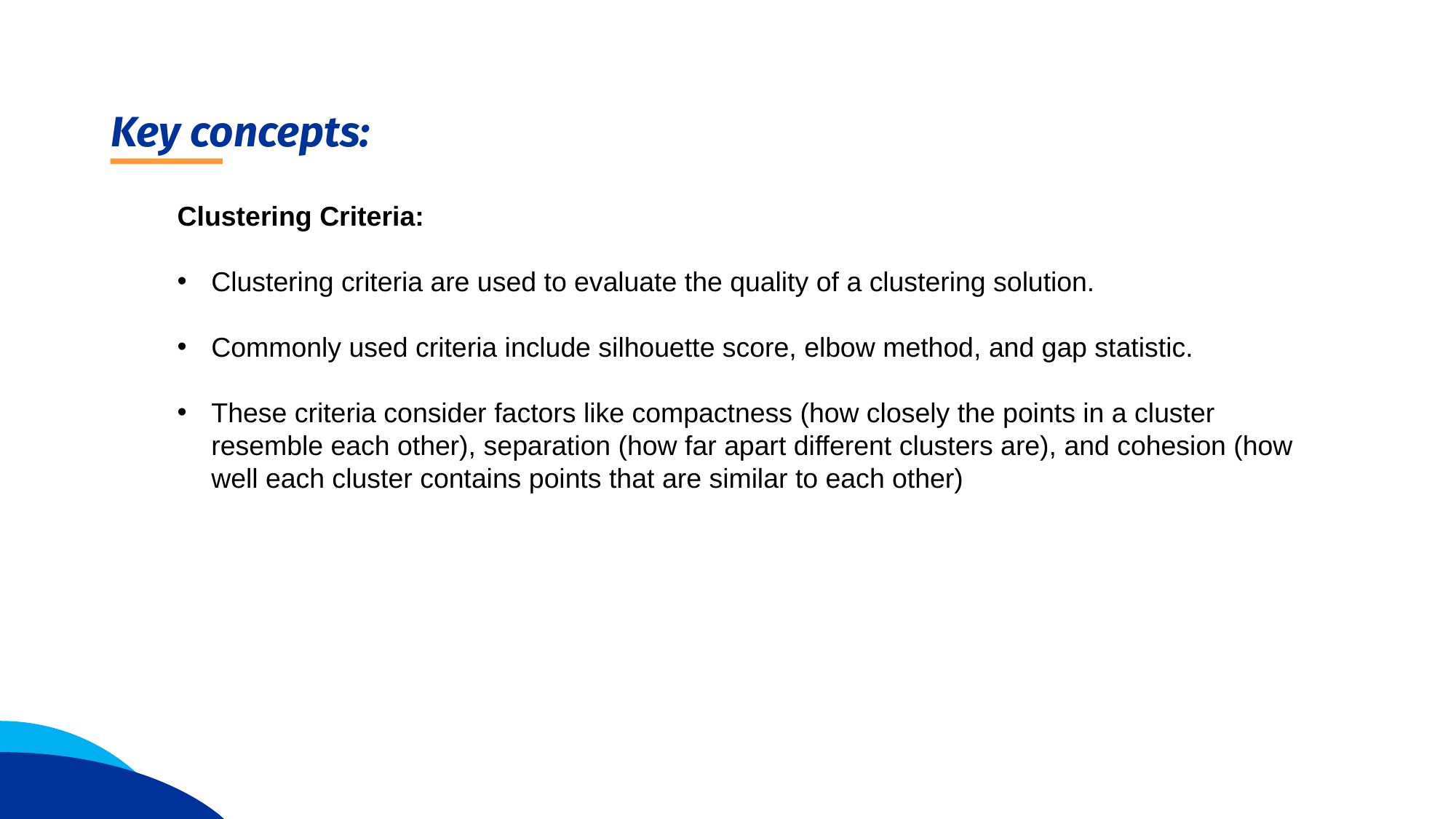

Key concepts:

Clustering Criteria:

Clustering criteria are used to evaluate the quality of a clustering solution.

Commonly used criteria include silhouette score, elbow method, and gap statistic.

These criteria consider factors like compactness (how closely the points in a cluster resemble each other), separation (how far apart different clusters are), and cohesion (how well each cluster contains points that are similar to each other)